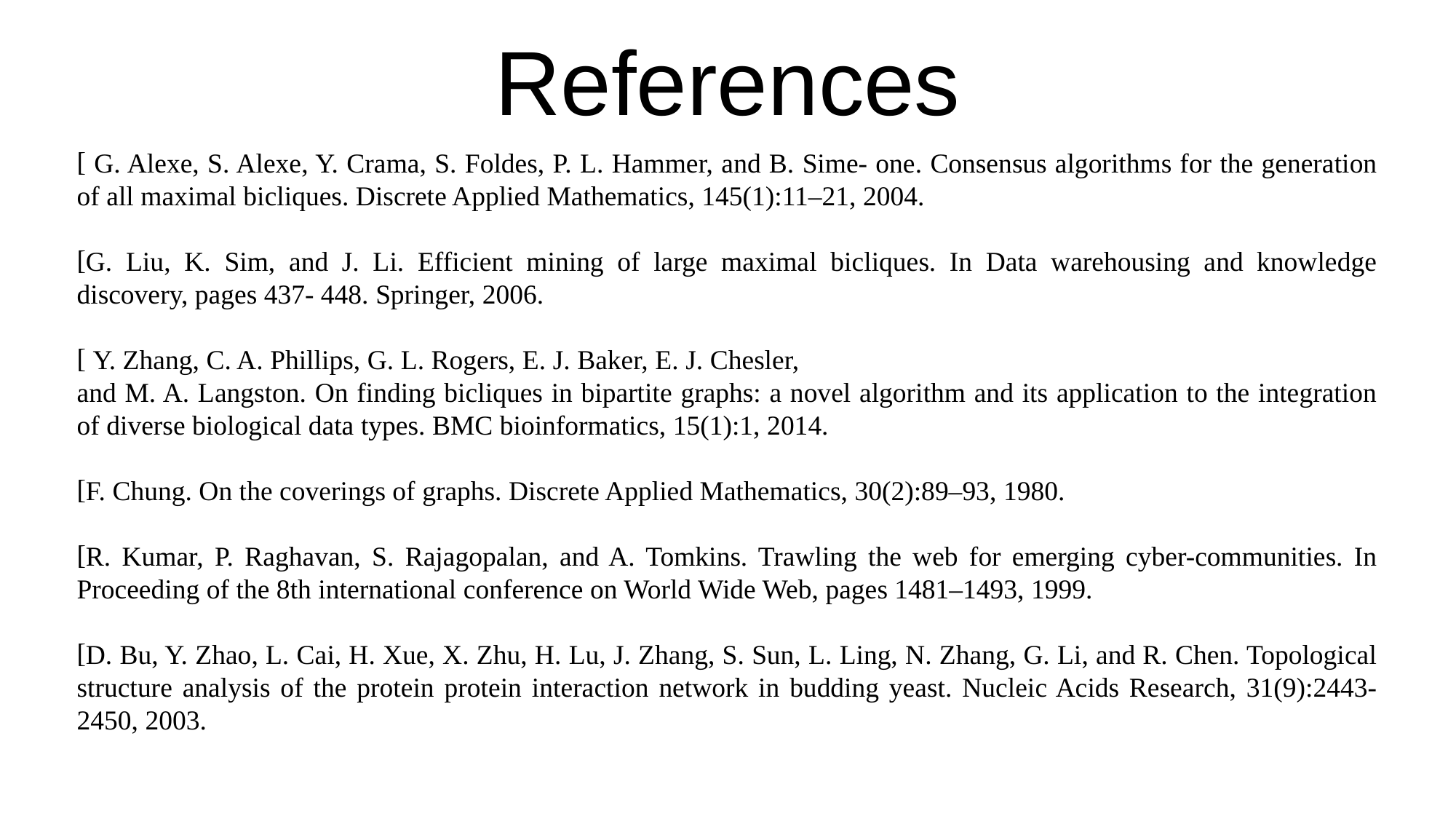

# References
 G. Alexe, S. Alexe, Y. Crama, S. Foldes, P. L. Hammer, and B. Sime- one. Consensus algorithms for the generation of all maximal bicliques. Discrete Applied Mathematics, 145(1):11–21, 2004.

G. Liu, K. Sim, and J. Li. Efficient mining of large maximal bicliques. In Data warehousing and knowledge discovery, pages 437- 448. Springer, 2006.

 Y. Zhang, C. A. Phillips, G. L. Rogers, E. J. Baker, E. J. Chesler,
and M. A. Langston. On finding bicliques in bipartite graphs: a novel algorithm and its application to the integration of diverse biological data types. BMC bioinformatics, 15(1):1, 2014.

F. Chung. On the coverings of graphs. Discrete Applied Mathematics, 30(2):89–93, 1980.

R. Kumar, P. Raghavan, S. Rajagopalan, and A. Tomkins. Trawling the web for emerging cyber-communities. In Proceeding of the 8th international conference on World Wide Web, pages 1481–1493, 1999.

D. Bu, Y. Zhao, L. Cai, H. Xue, X. Zhu, H. Lu, J. Zhang, S. Sun, L. Ling, N. Zhang, G. Li, and R. Chen. Topological structure analysis of the protein protein interaction network in budding yeast. Nucleic Acids Research, 31(9):2443-2450, 2003.